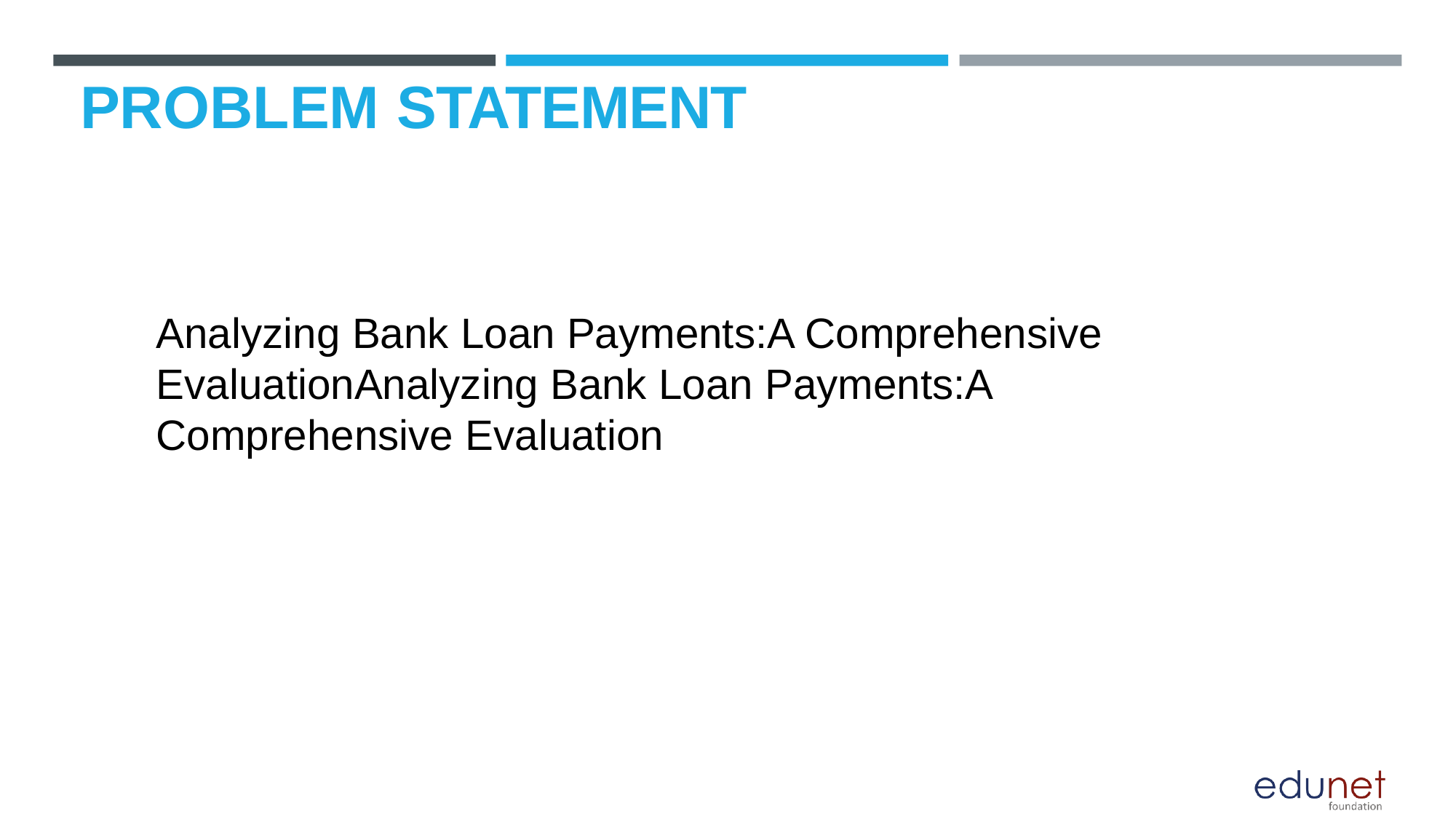

# PROBLEM STATEMENT
Analyzing Bank Loan Payments:A Comprehensive EvaluationAnalyzing Bank Loan Payments:A Comprehensive Evaluation